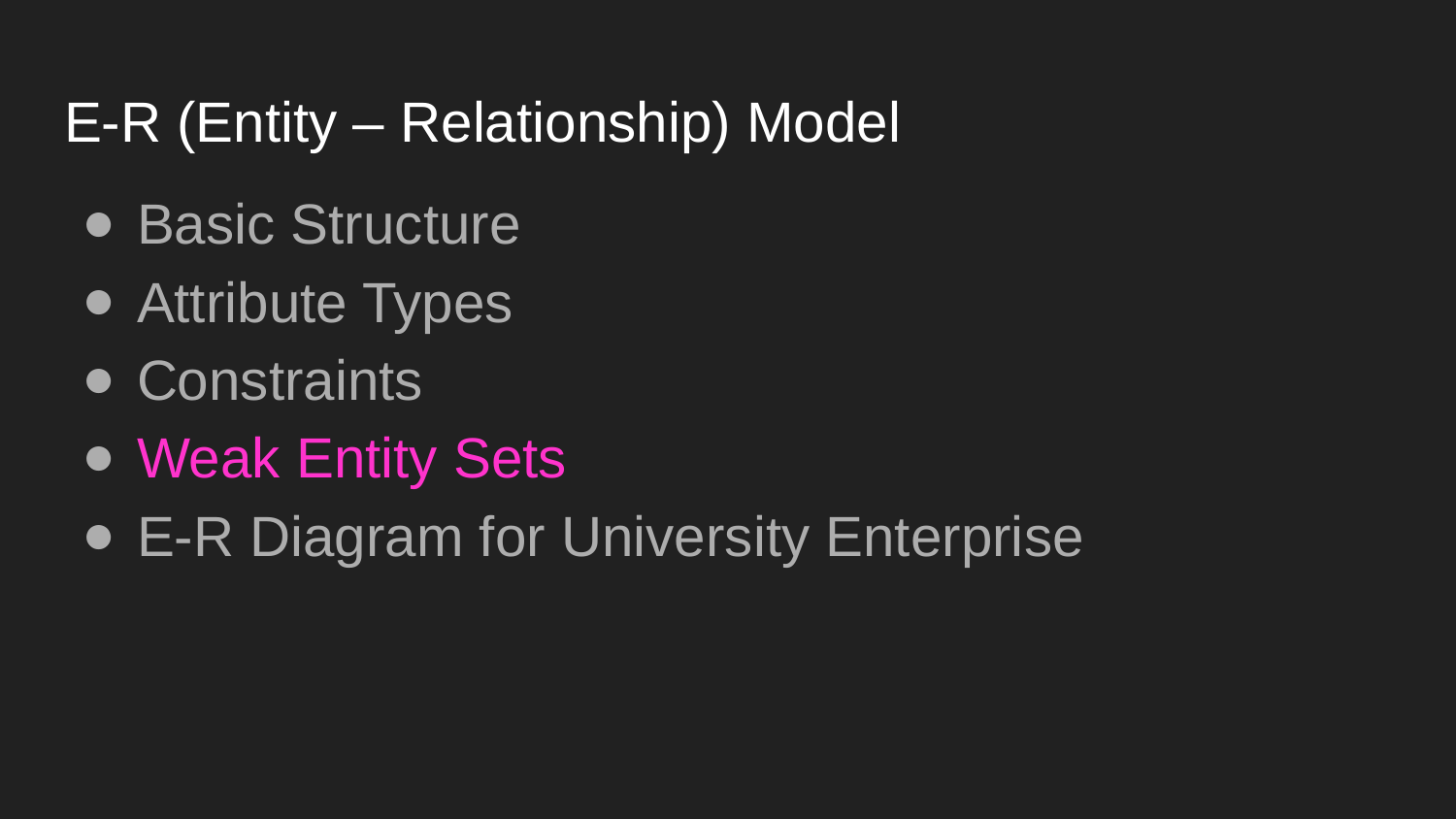

# E-R (Entity – Relationship) Model
Basic Structure
Attribute Types
Constraints
Weak Entity Sets
E-R Diagram for University Enterprise